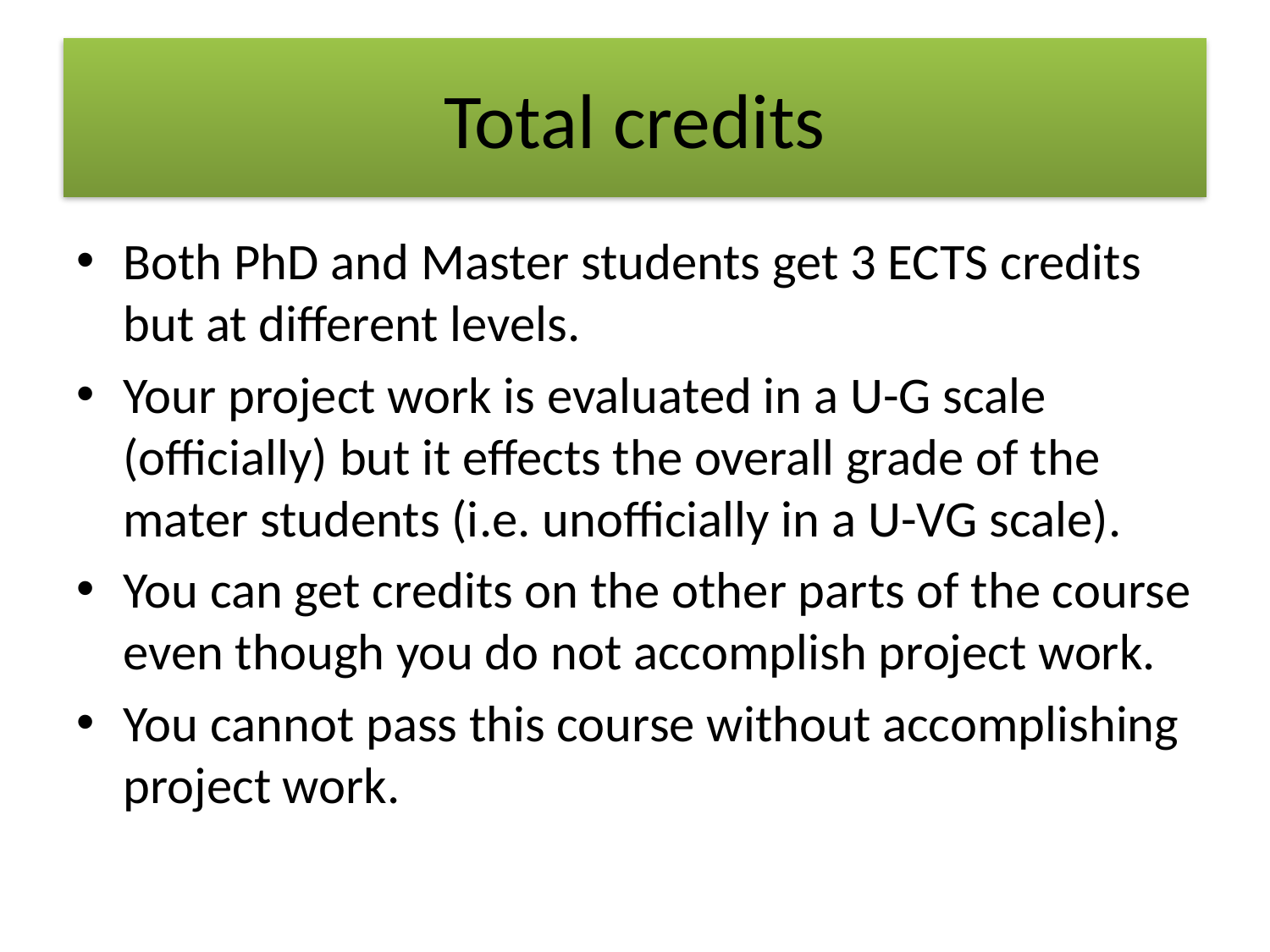

# Total credits
Both PhD and Master students get 3 ECTS credits but at different levels.
Your project work is evaluated in a U-G scale (officially) but it effects the overall grade of the mater students (i.e. unofficially in a U-VG scale).
You can get credits on the other parts of the course even though you do not accomplish project work.
You cannot pass this course without accomplishing project work.